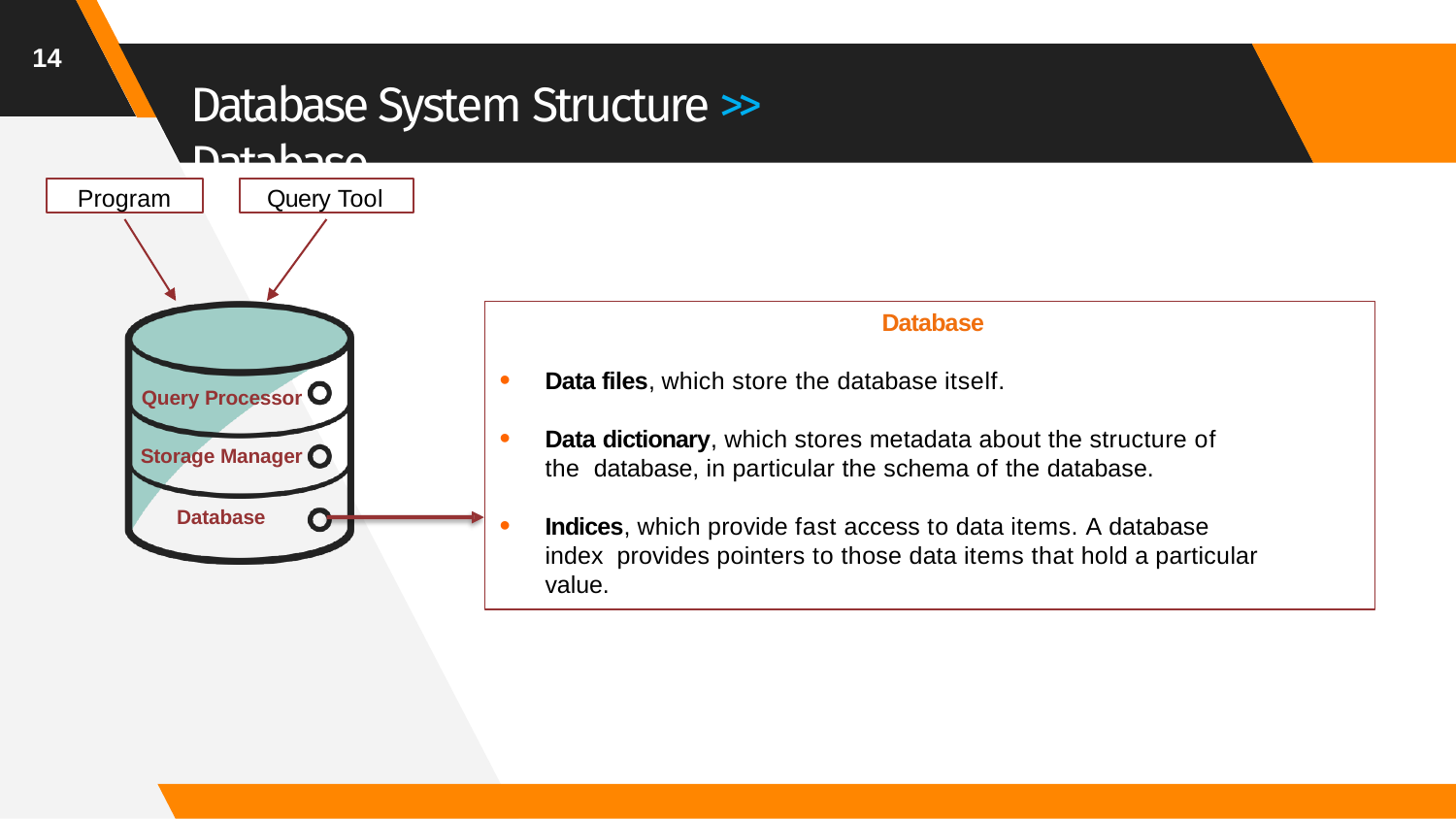

14
# Database System Structure >> Database
Program
Query Tool

Database
Data files, which store the database itself.
Data dictionary, which stores metadata about the structure of the  database, in particular the schema of the database.
Query Processor
Storage Manager

Database
Indices, which provide fast access to data items. A database index  provides pointers to those data items that hold a particular value.